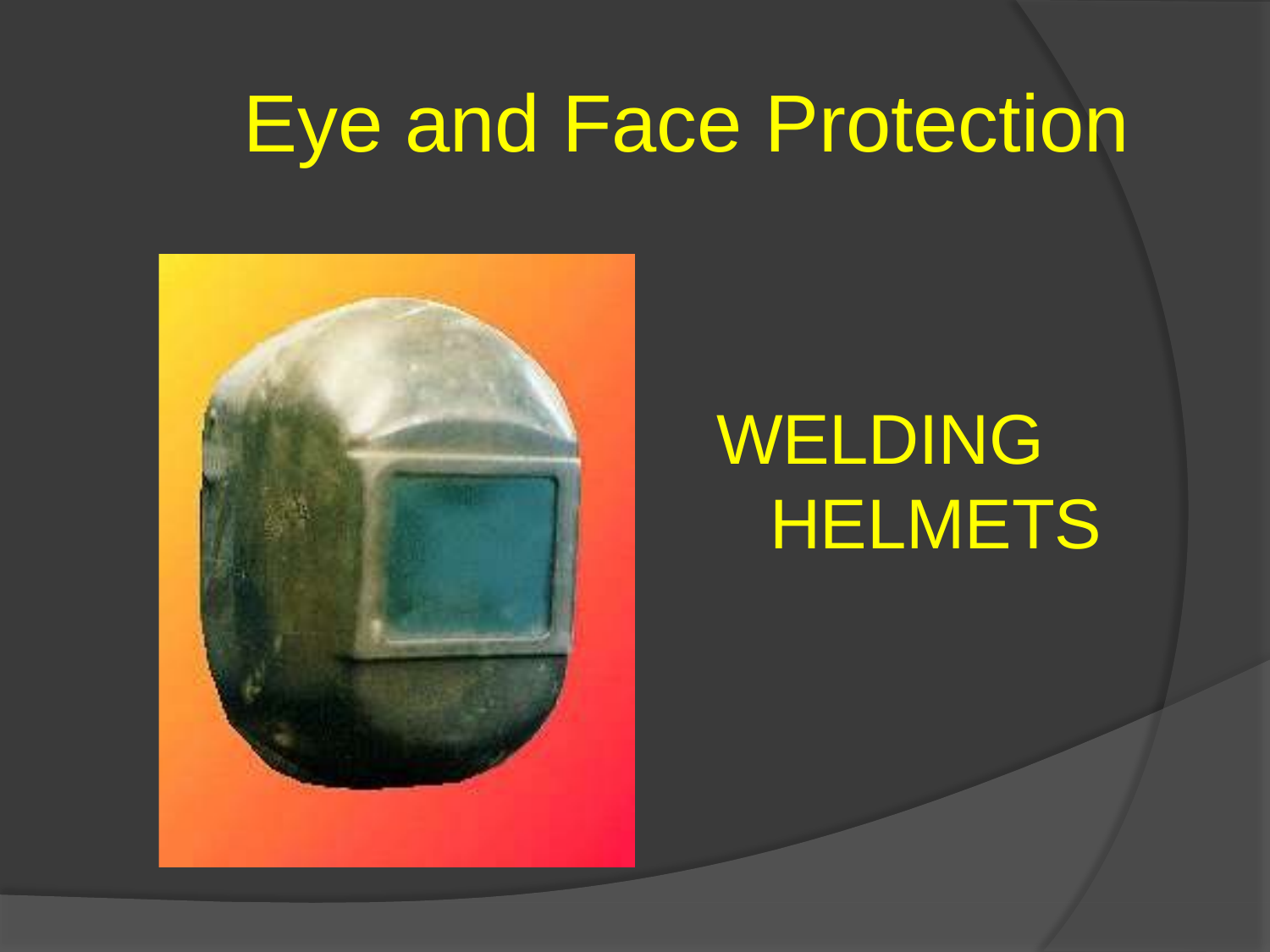

# Eye and Face Protection

WELDING  HELMETS